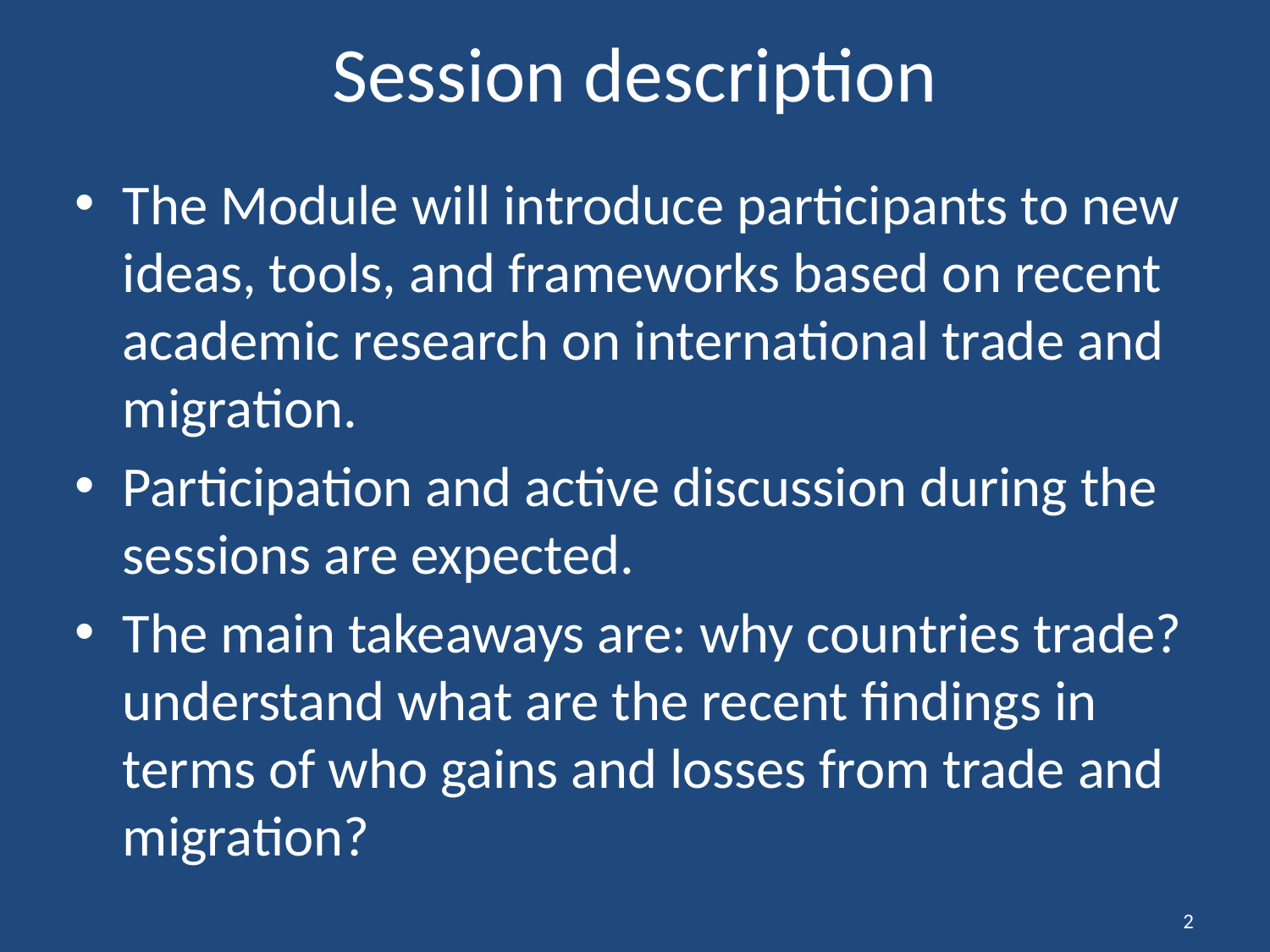

# Session description
The Module will introduce participants to new ideas, tools, and frameworks based on recent academic research on international trade and migration.
Participation and active discussion during the sessions are expected.
The main takeaways are: why countries trade? understand what are the recent findings in terms of who gains and losses from trade and migration?

2